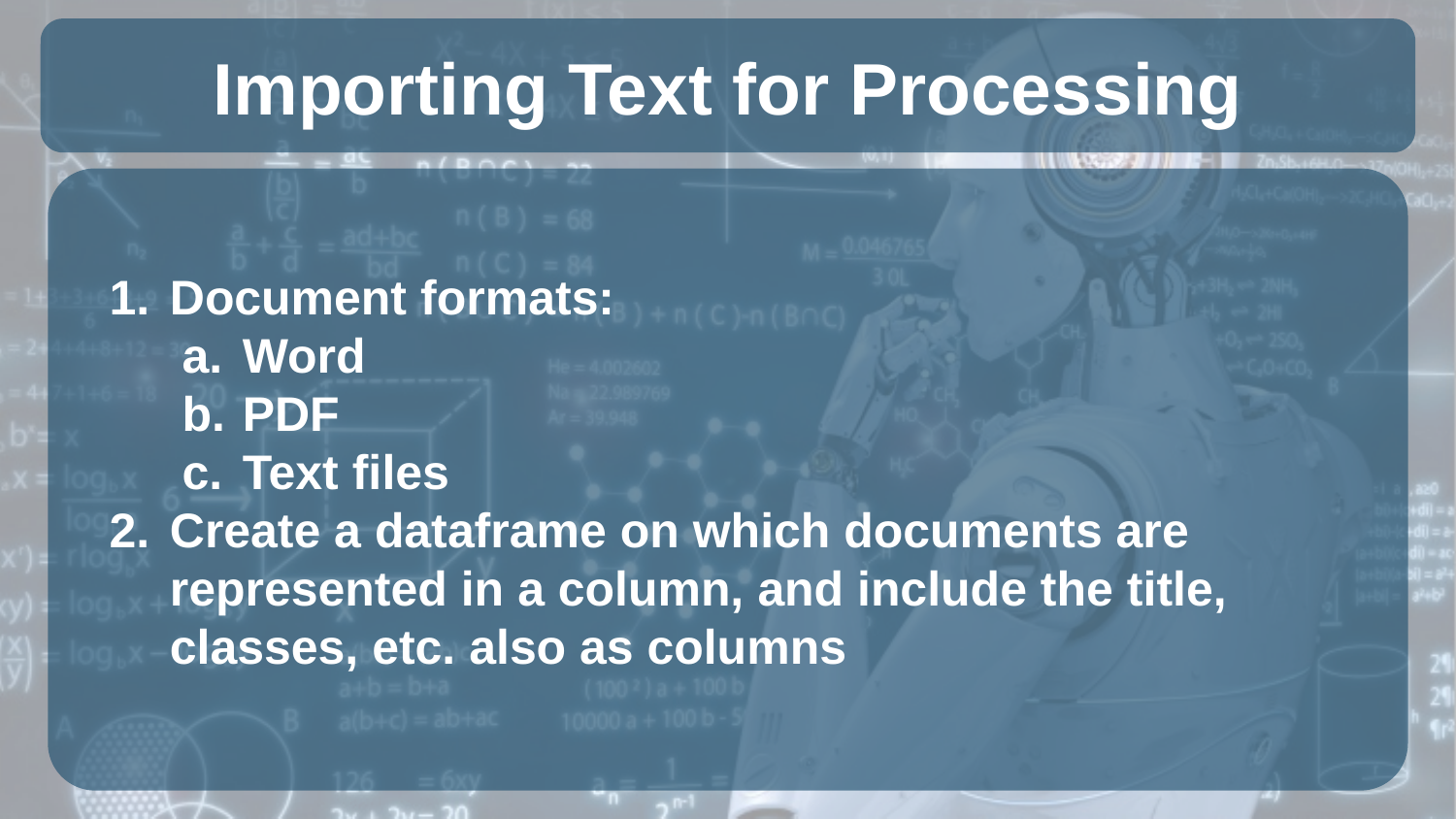

# Importing Text for Processing
Document formats:
Word
PDF
Text files
Create a dataframe on which documents are represented in a column, and include the title, classes, etc. also as columns